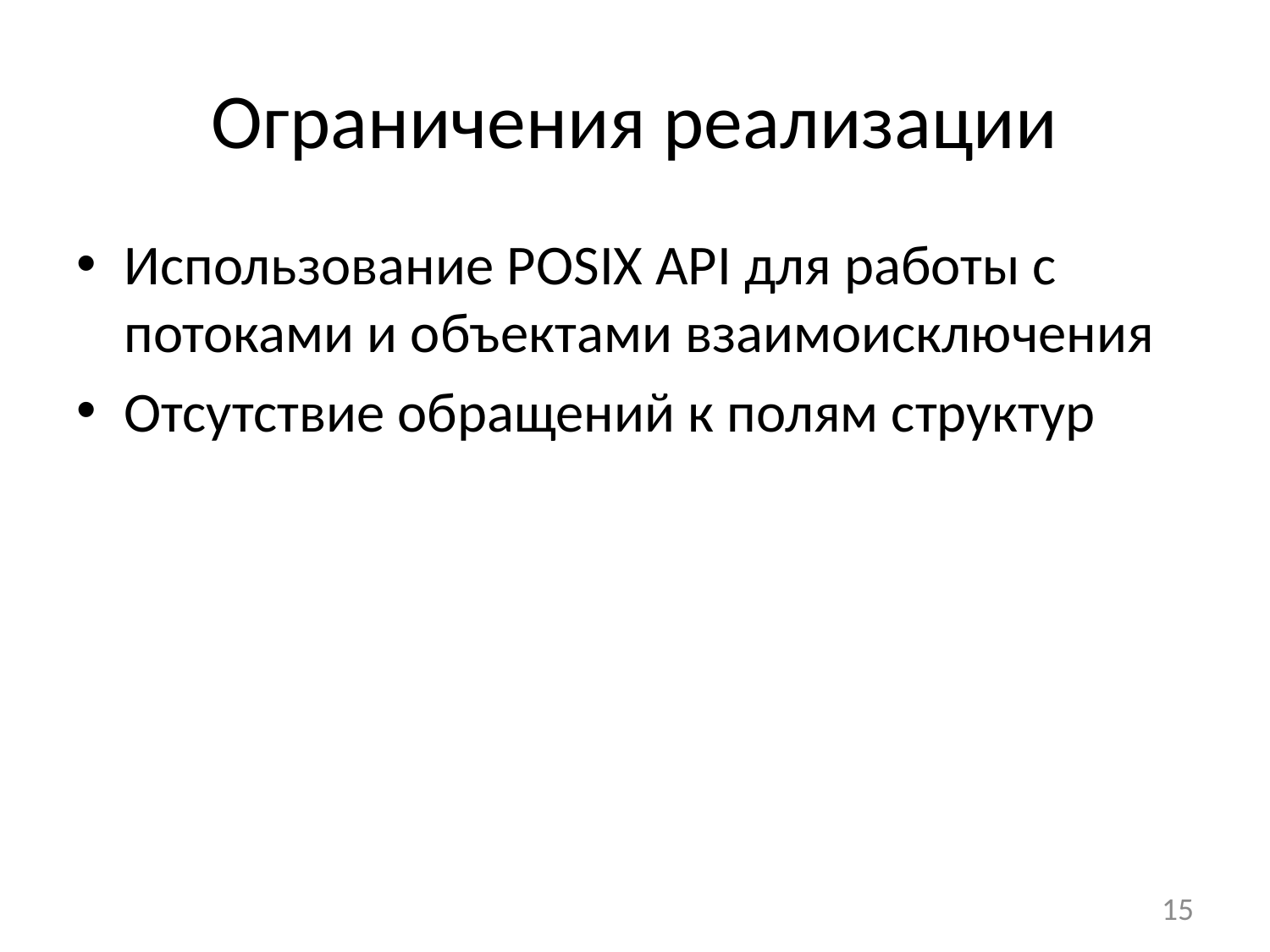

# Ограничения реализации
Использование POSIX API для работы с потоками и объектами взаимоисключения
Отсутствие обращений к полям структур

15